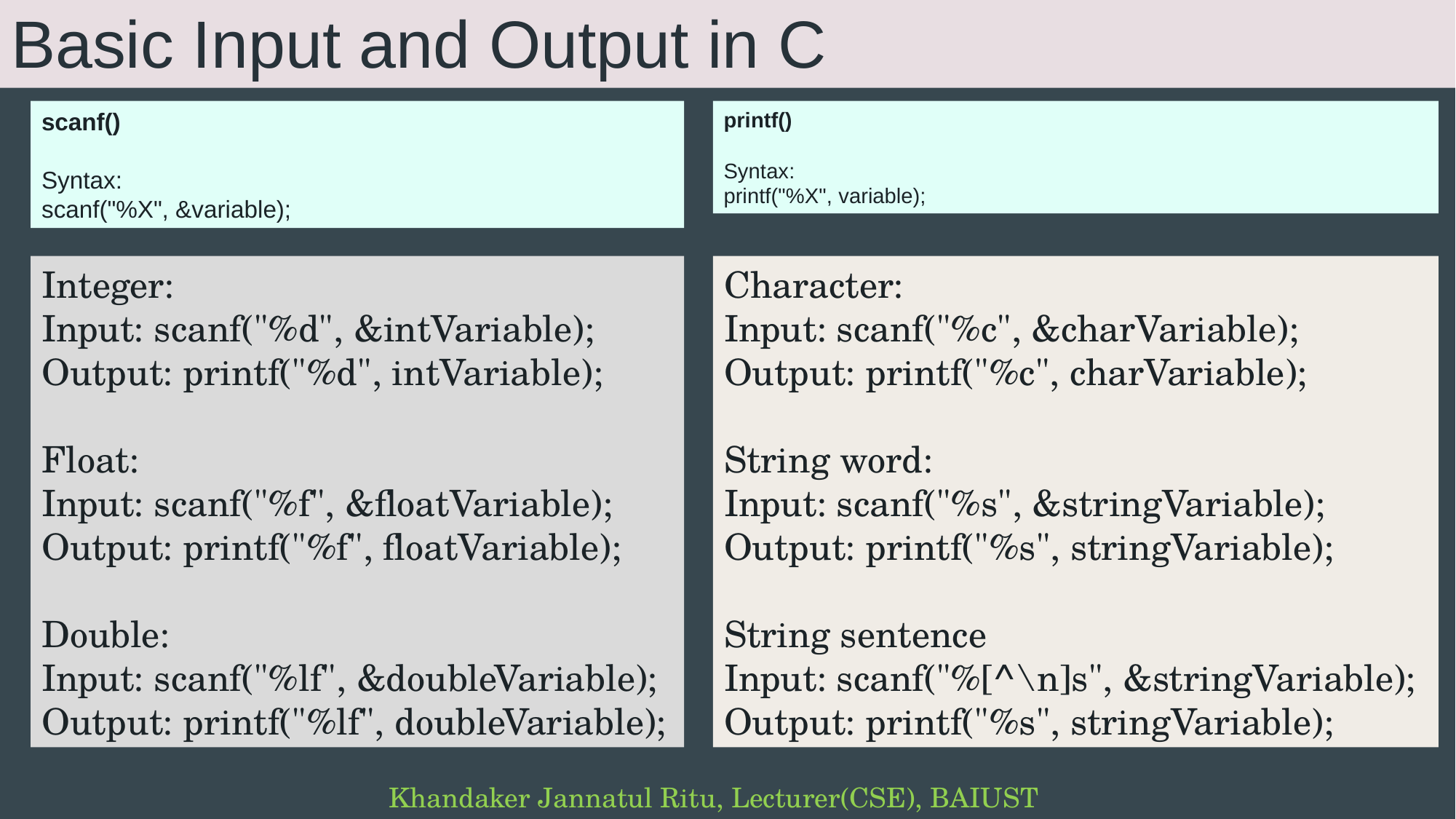

# Basic Input and Output in C
scanf()

Syntax:
scanf("%X", &variable);
printf()

Syntax:
printf("%X", variable);
Integer:
Input: scanf("%d", &intVariable);
Output: printf("%d", intVariable);

Float:
Input: scanf("%f", &floatVariable);
Output: printf("%f", floatVariable);

Double:
Input: scanf("%lf", &doubleVariable);
Output: printf("%lf", doubleVariable);
Character:
Input: scanf("%c", &charVariable);
Output: printf("%c", charVariable);

String word:
Input: scanf("%s", &stringVariable);
Output: printf("%s", stringVariable);

String sentence
Input: scanf("%[^\n]s", &stringVariable);
Output: printf("%s", stringVariable);
Khandaker Jannatul Ritu, Lecturer(CSE), BAIUST